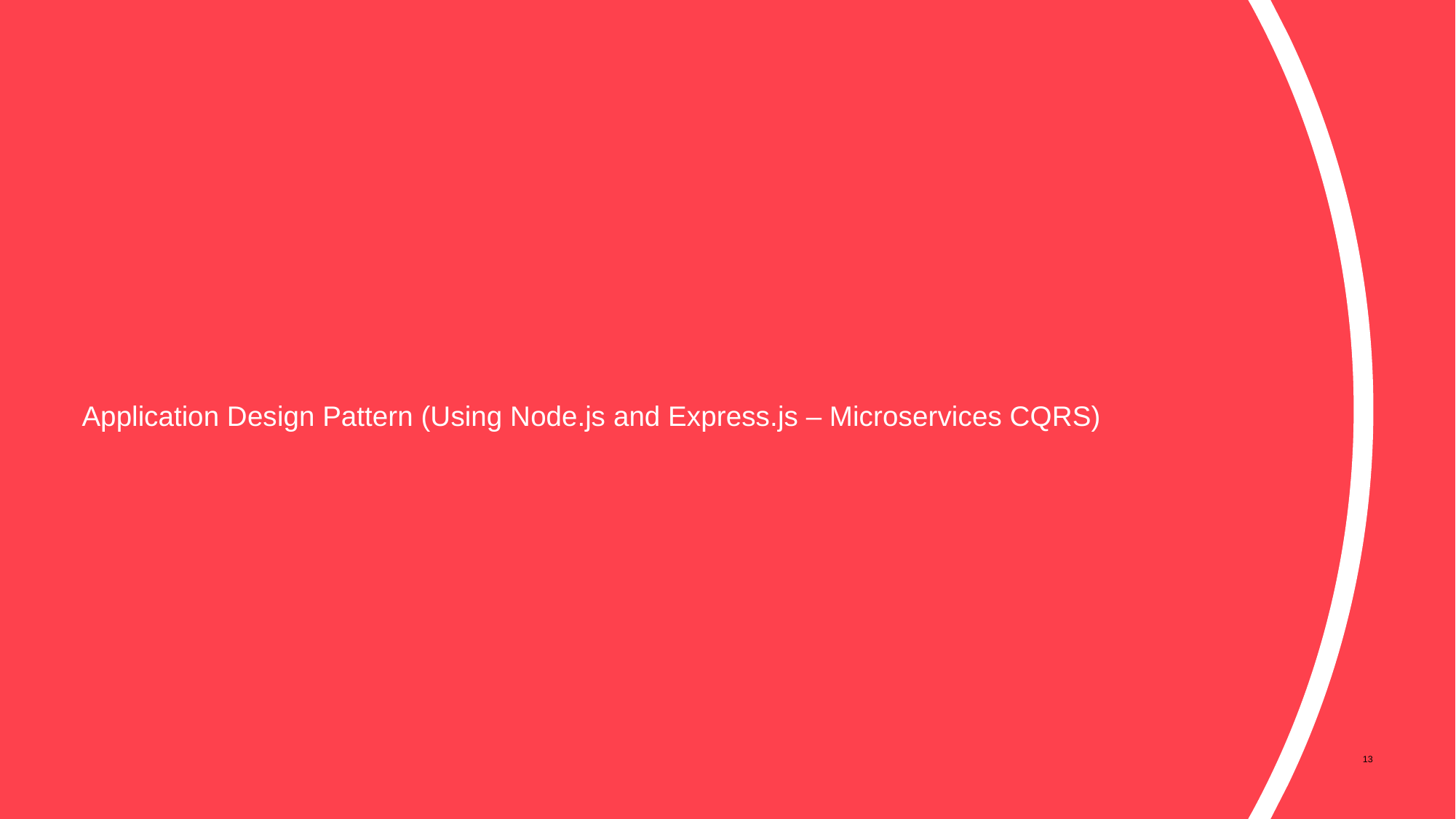

Application Design Pattern (Using Node.js and Express.js – Microservices CQRS)
13